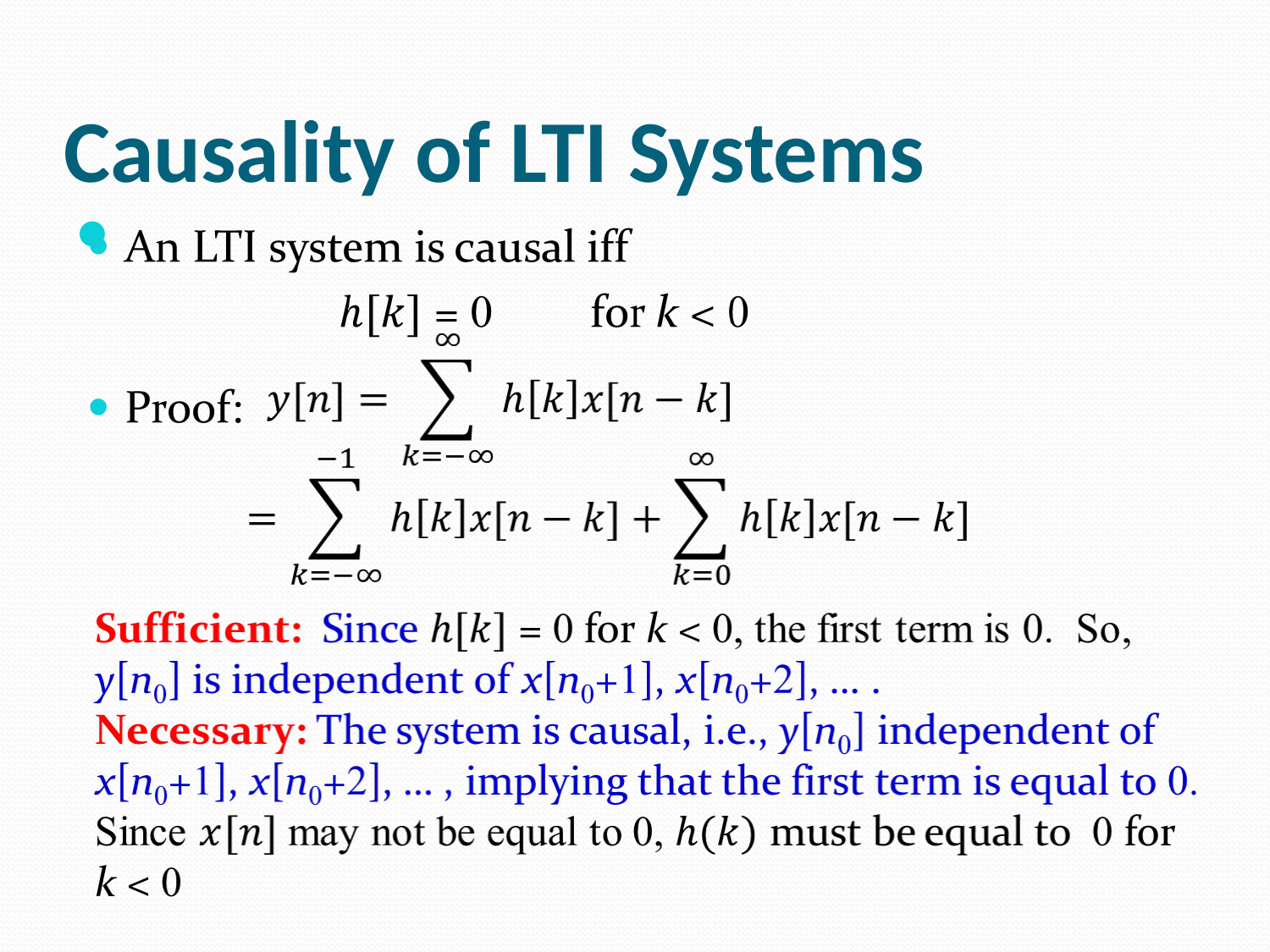

Causality of LTI Systems

Digital Signal Processing by Yu Yajun @ SUSTech
69